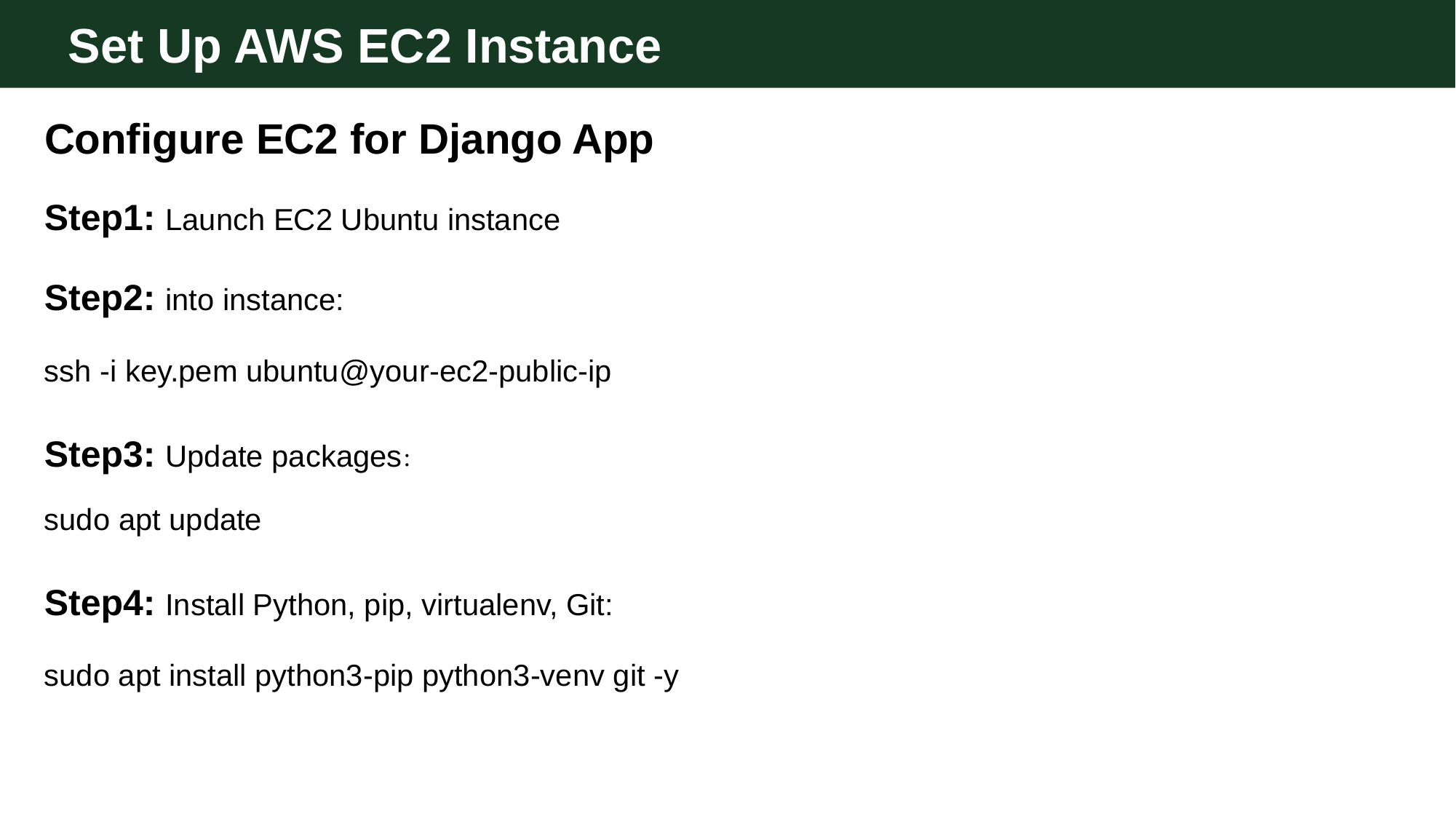

Set Up AWS EC2 Instance
Configure EC2 for Django App
Step1: Launch EC2 Ubuntu instance

Step2: into instance:
ssh -i key.pem ubuntu@your-ec2-public-ip
Step3: Update packages:
sudo apt update
Step4: Install Python, pip, virtualenv, Git:
sudo apt install python3-pip python3-venv git -y